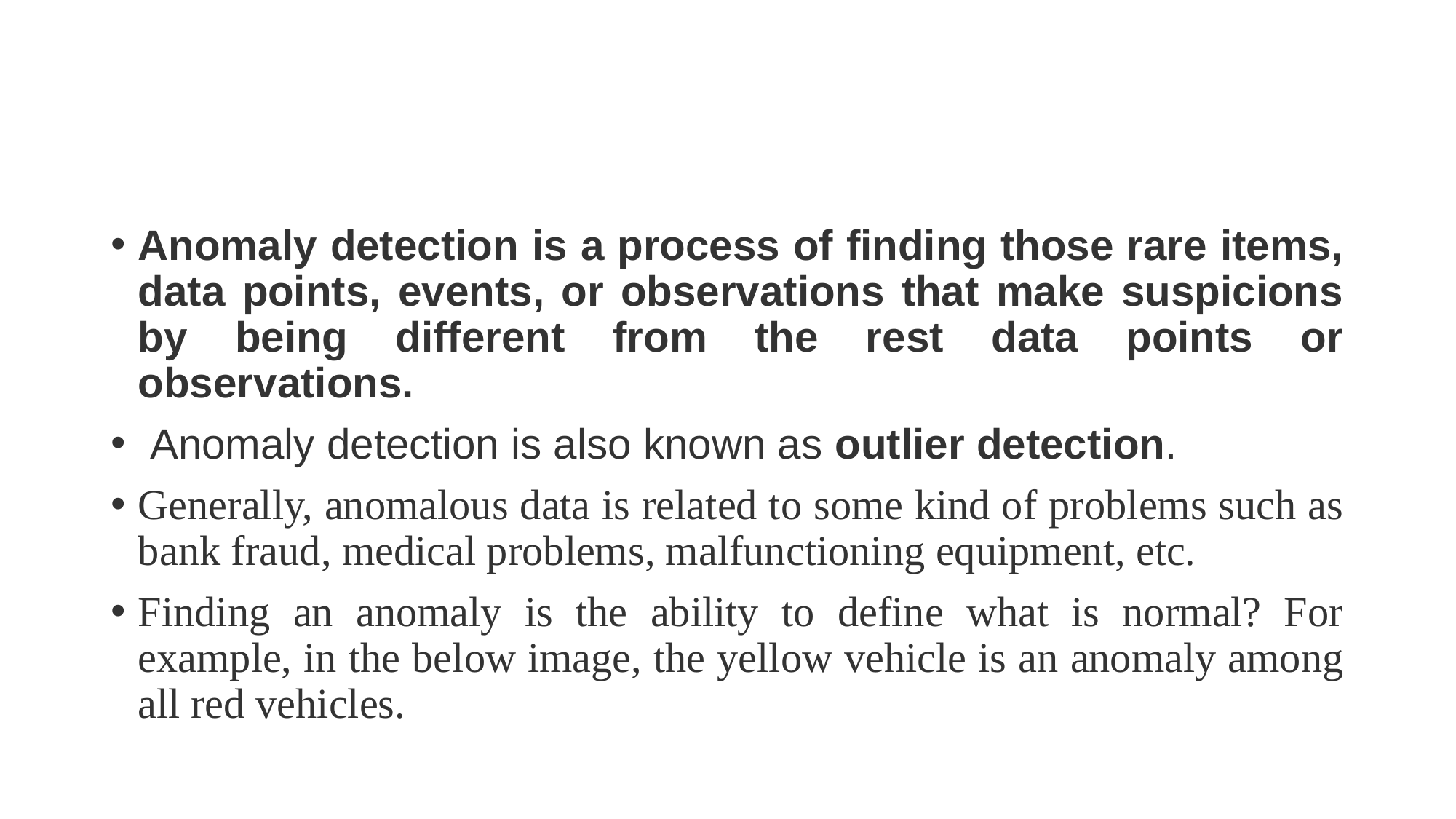

#
Anomaly detection is a process of finding those rare items, data points, events, or observations that make suspicions by being different from the rest data points or observations.
 Anomaly detection is also known as outlier detection.
Generally, anomalous data is related to some kind of problems such as bank fraud, medical problems, malfunctioning equipment, etc.
Finding an anomaly is the ability to define what is normal? For example, in the below image, the yellow vehicle is an anomaly among all red vehicles.